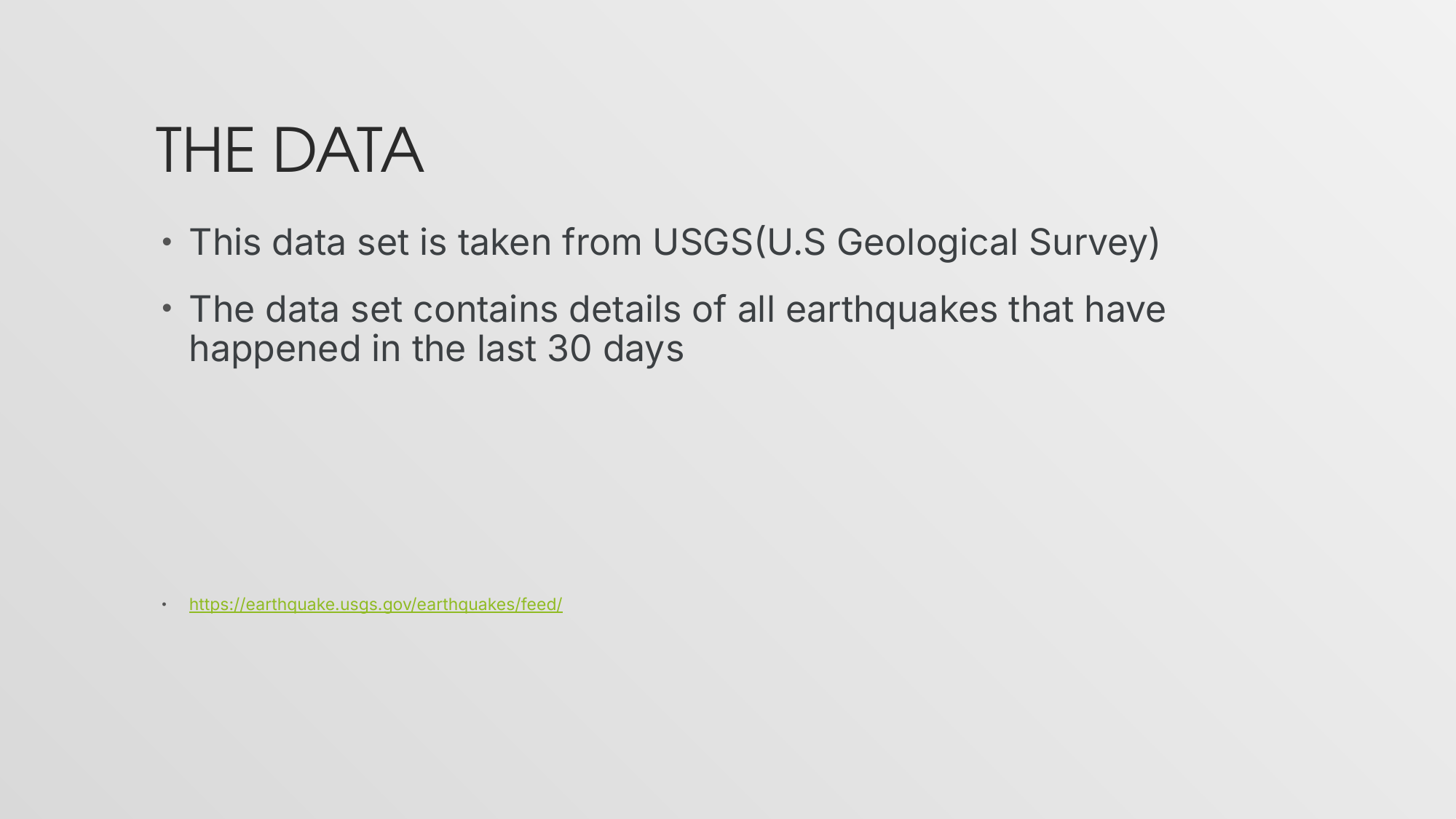

# The data
This data set is taken from USGS(U.S Geological Survey)
The data set contains details of all earthquakes that have happened in the last 30 days

https://earthquake.usgs.gov/earthquakes/feed/